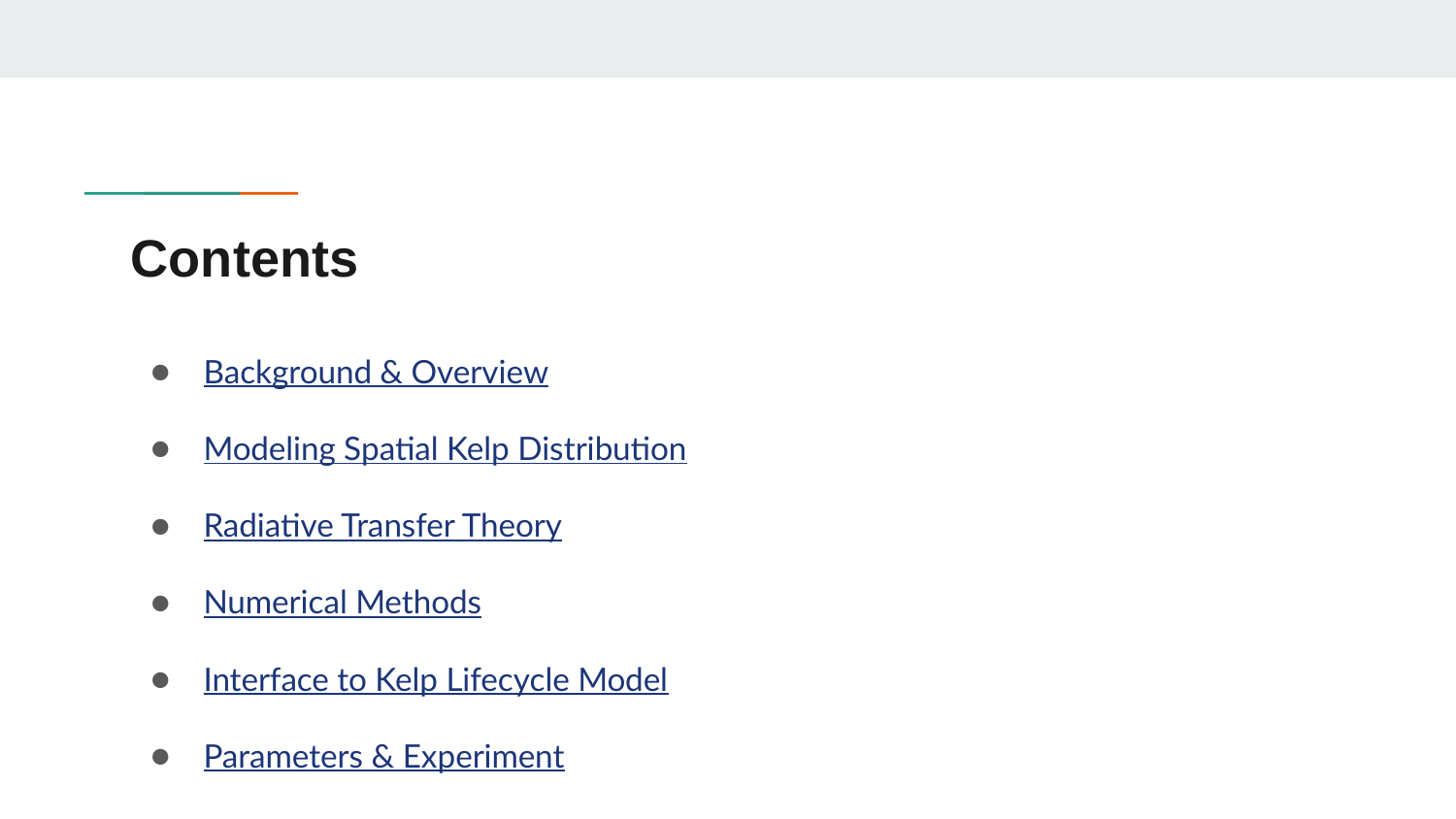

# Contents
Background & Overview
Modeling Spatial Kelp Distribution
Radiative Transfer Theory
Numerical Methods
Interface to Kelp Lifecycle Model
Parameters & Experiment
Interactive Visualization
Status & Future Work